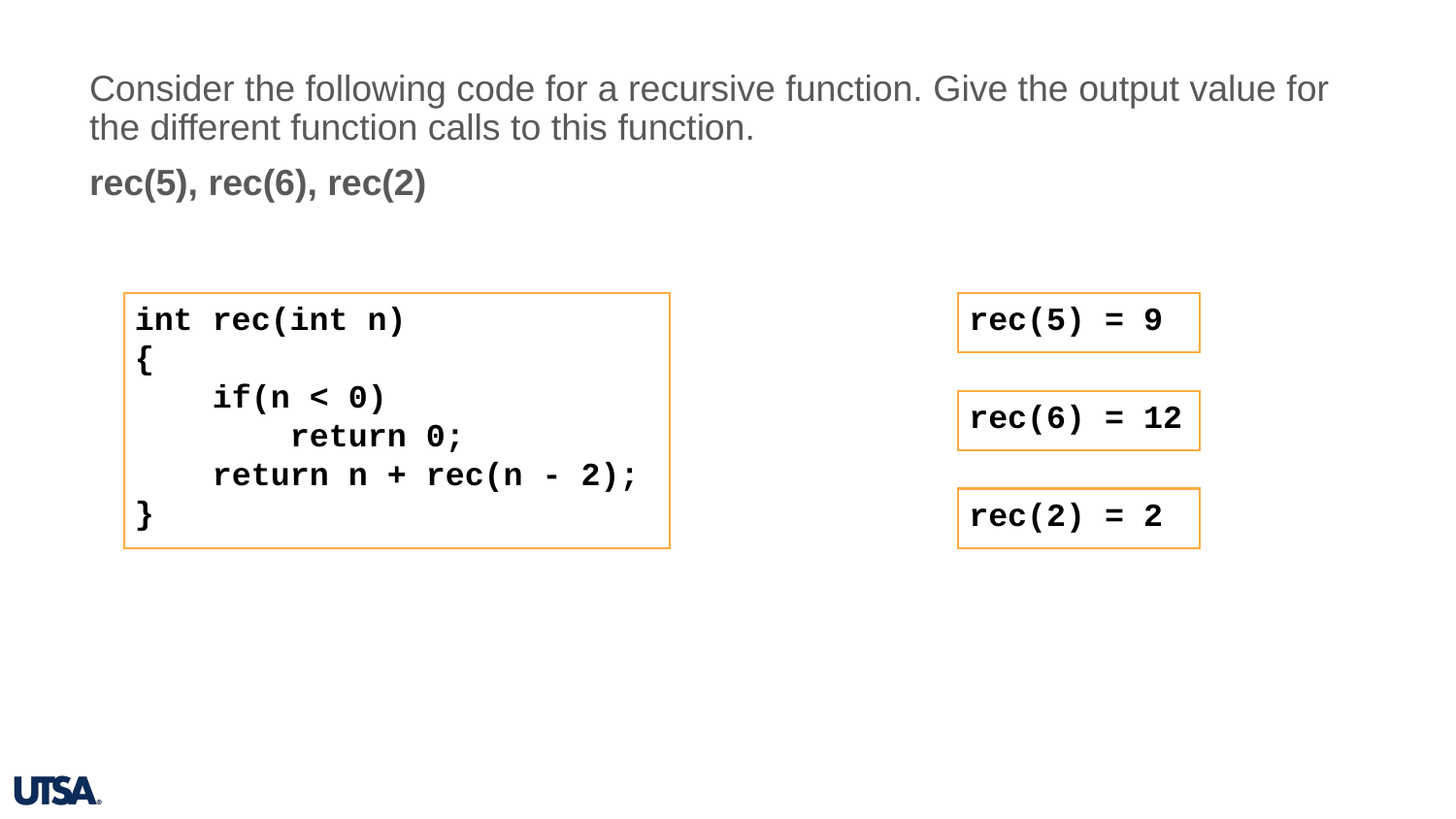

Consider the following code for a recursive function. Give the output value for the different function calls to this function.
rec(5), rec(6), rec(2)
int rec(int n)
{
    if(n < 0)
        return 0;
    return n + rec(n - 2);
}
rec(5) = 9
rec(6) = 12
rec(2) = 2